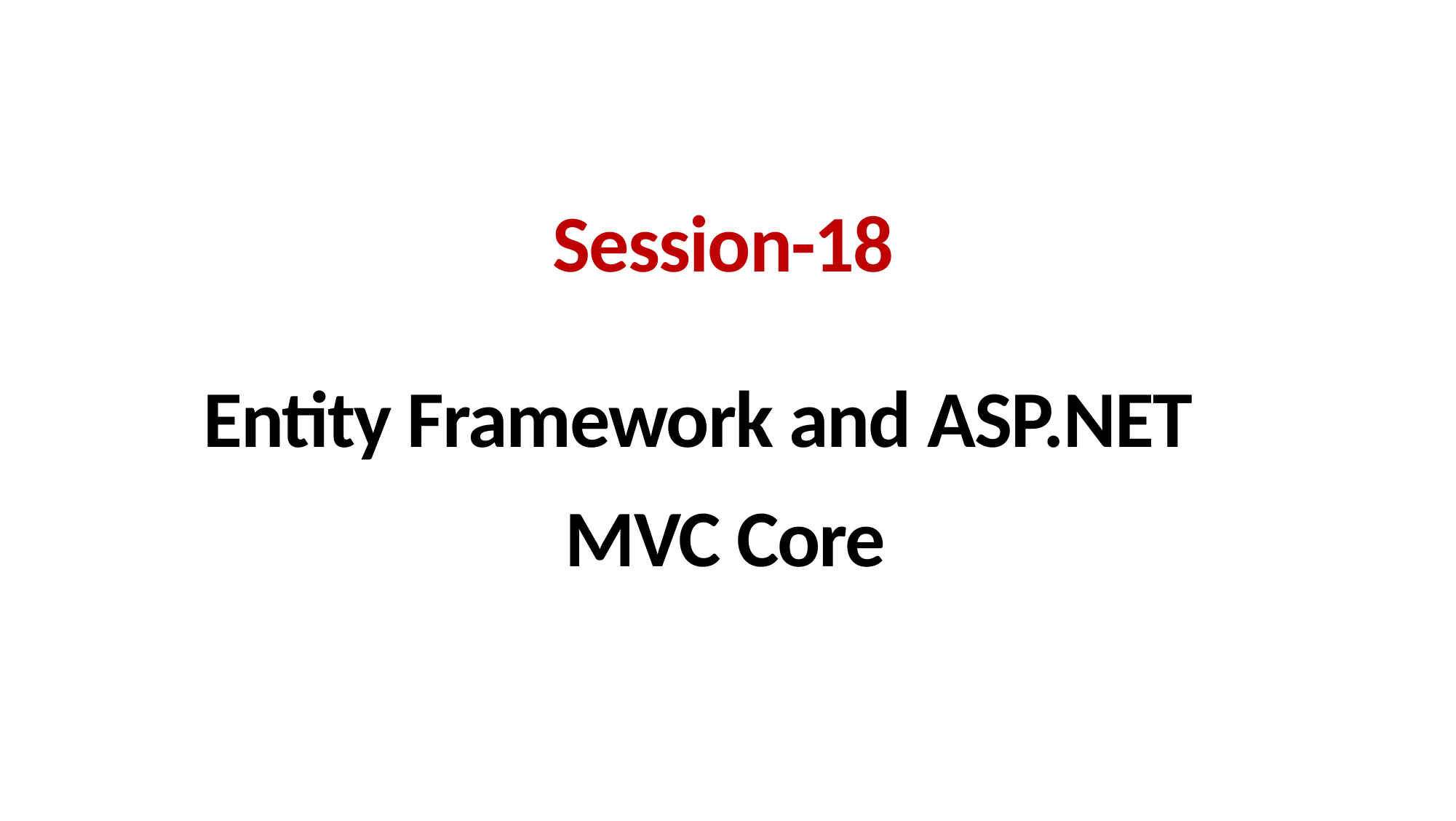

Session-18
Entity Framework and ASP.NET
MVC Core